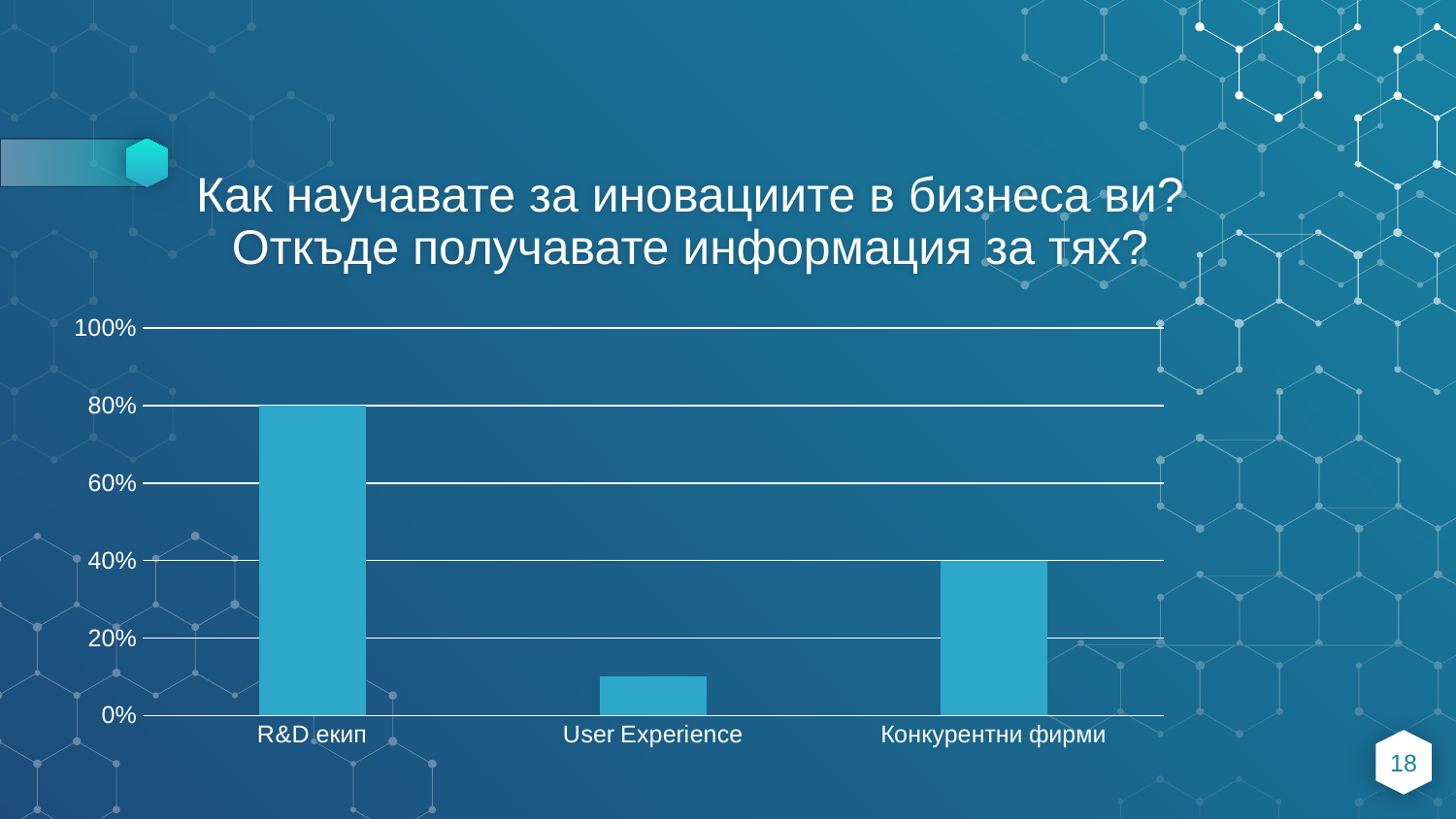

# Как научавате за иновациите в бизнеса ви? Откъде получавате информация за тях?

### Chart

| Category | Series 1 |
|---|---|
| R&D екип | 0.8 |
| User Experience | 0.1 |
| Конкурентни фирми | 0.4 |
18